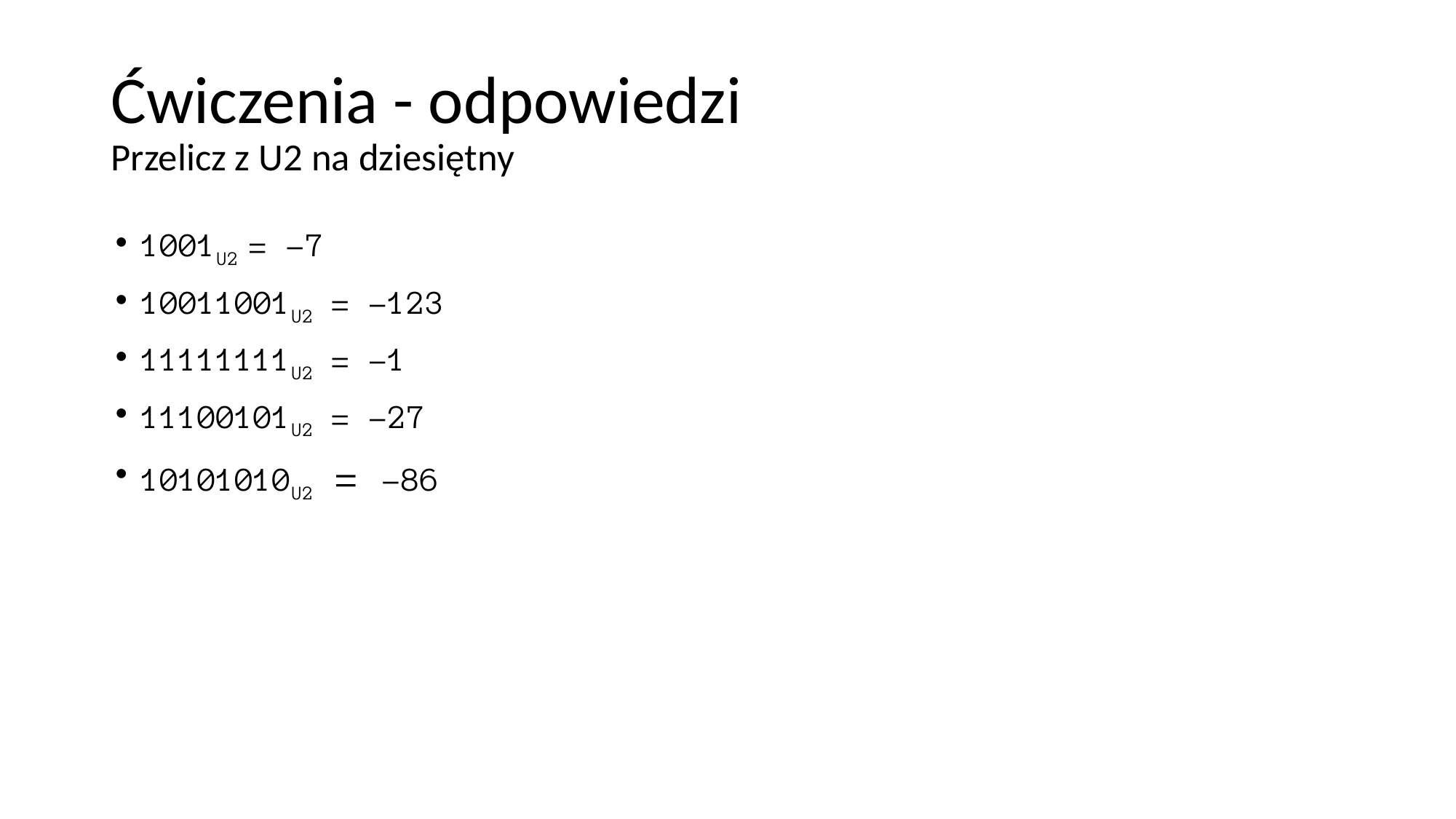

# Ćwiczenia - odpowiedzi Przelicz z U2 na dziesiętny
1001U2 = -7
10011001U2 = -123
11111111U2 = -1
11100101U2 = -27
10101010U2 = -86